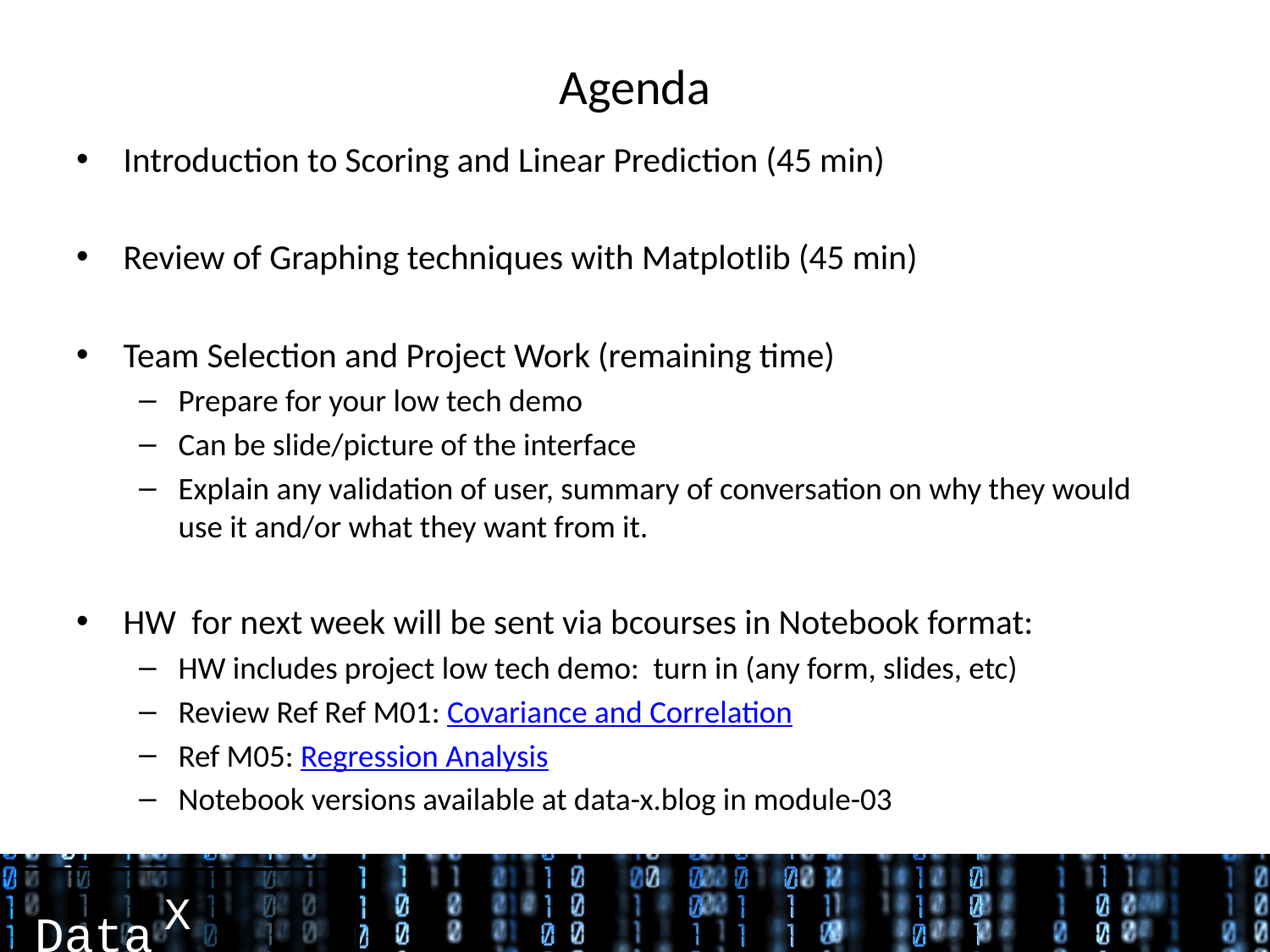

# Agenda
Introduction to Scoring and Linear Prediction (45 min)

Review of Graphing techniques with Matplotlib (45 min)

Team Selection and Project Work (remaining time)
Prepare for your low tech demo
Can be slide/picture of the interface
Explain any validation of user, summary of conversation on why they would use it and/or what they want from it.

HW  for next week will be sent via bcourses in Notebook format:
HW includes project low tech demo:  turn in (any form, slides, etc)
Review Ref Ref M01: Covariance and Correlation
Ref M05: Regression Analysis
Notebook versions available at data-x.blog in module-03